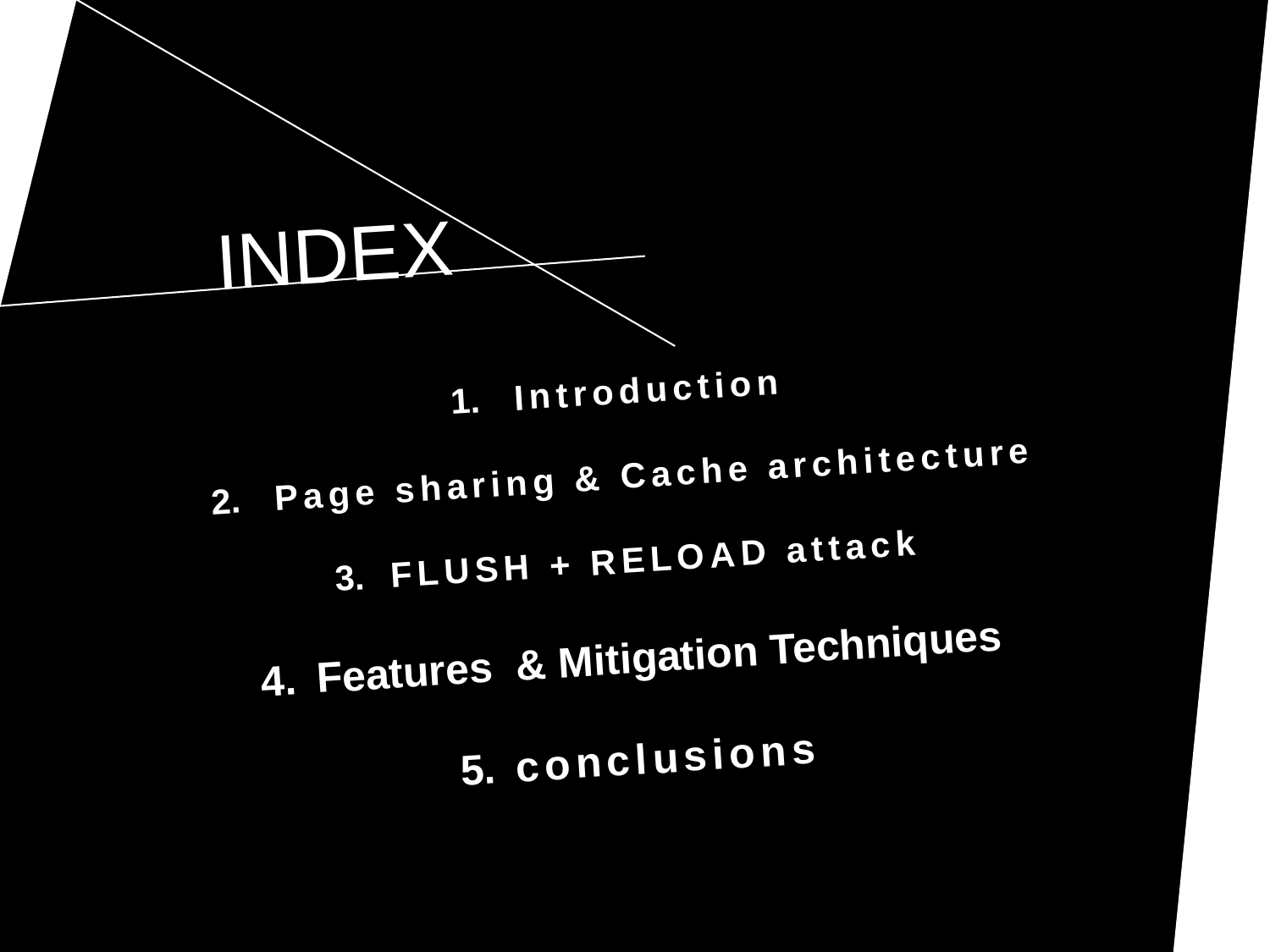

INDEX
Introduction
Page sharing & Cache architecture
FLUSH + RELOAD attack
Features  & Mitigation Techniques
conclusions